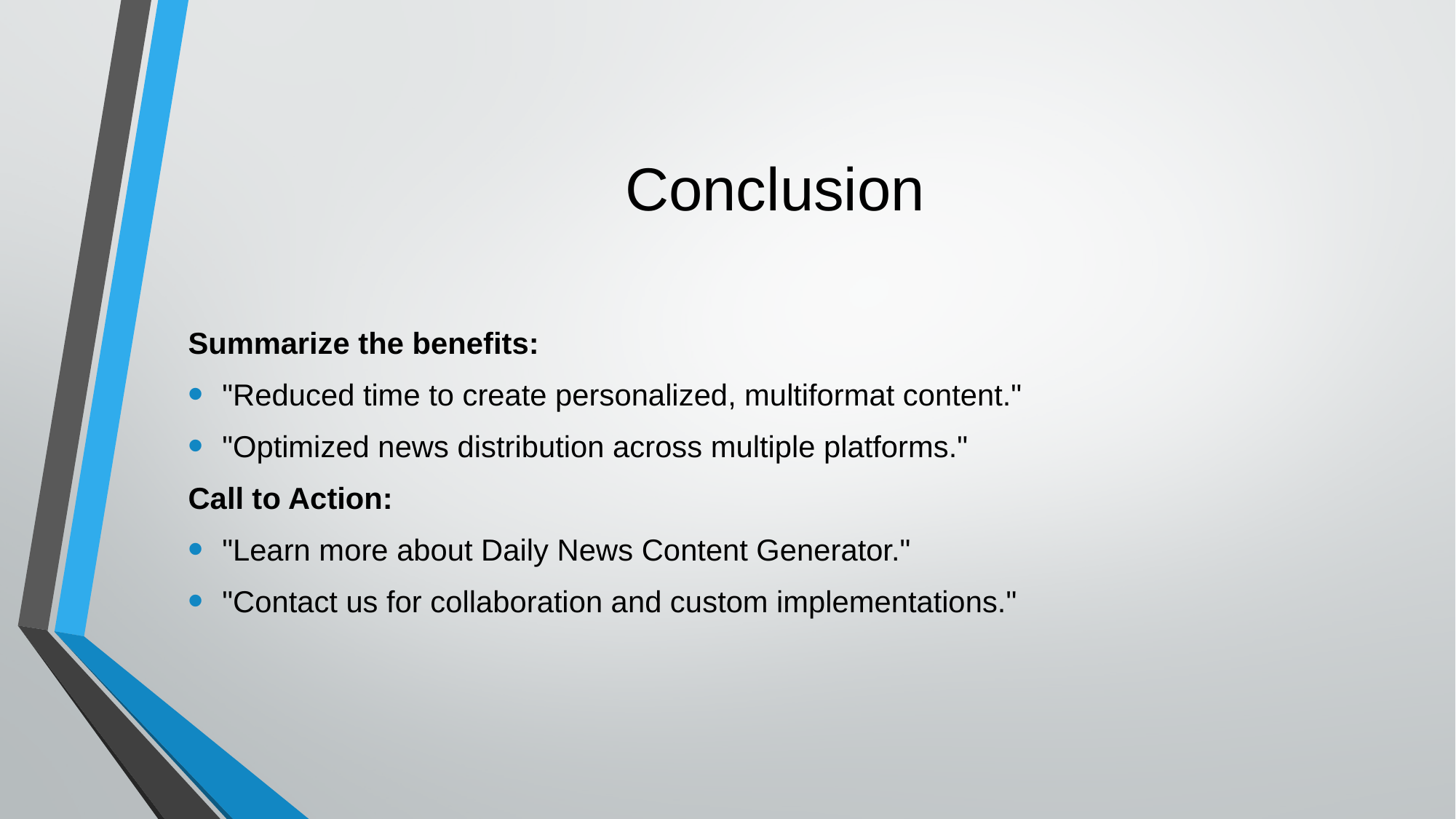

# Conclusion
Summarize the benefits:
"Reduced time to create personalized, multiformat content."
"Optimized news distribution across multiple platforms."
Call to Action:
"Learn more about Daily News Content Generator."
"Contact us for collaboration and custom implementations."